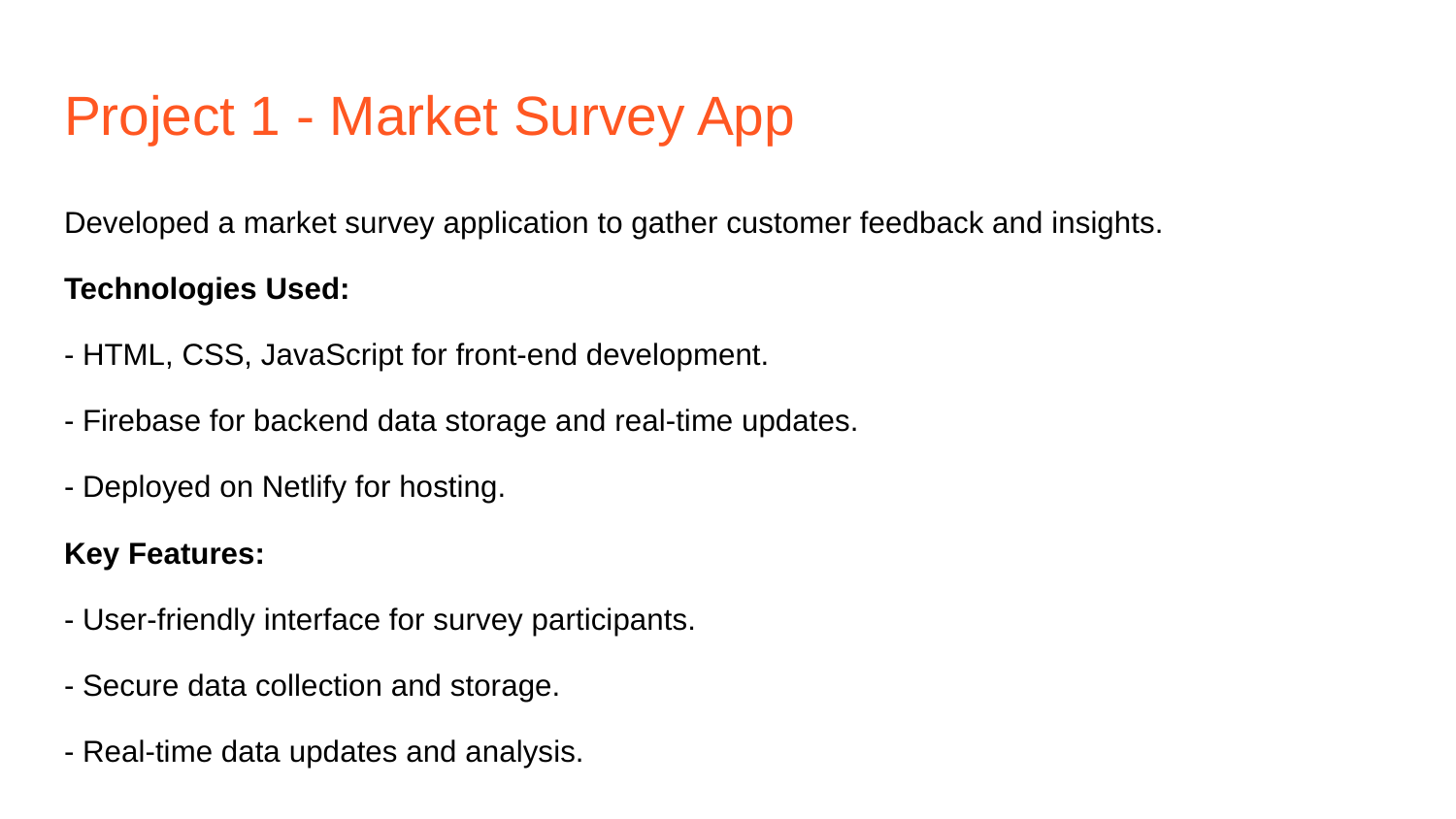

# Project 1 - Market Survey App
Developed a market survey application to gather customer feedback and insights.
Technologies Used:
- HTML, CSS, JavaScript for front-end development.
- Firebase for backend data storage and real-time updates.
- Deployed on Netlify for hosting.
Key Features:
- User-friendly interface for survey participants.
- Secure data collection and storage.
- Real-time data updates and analysis.